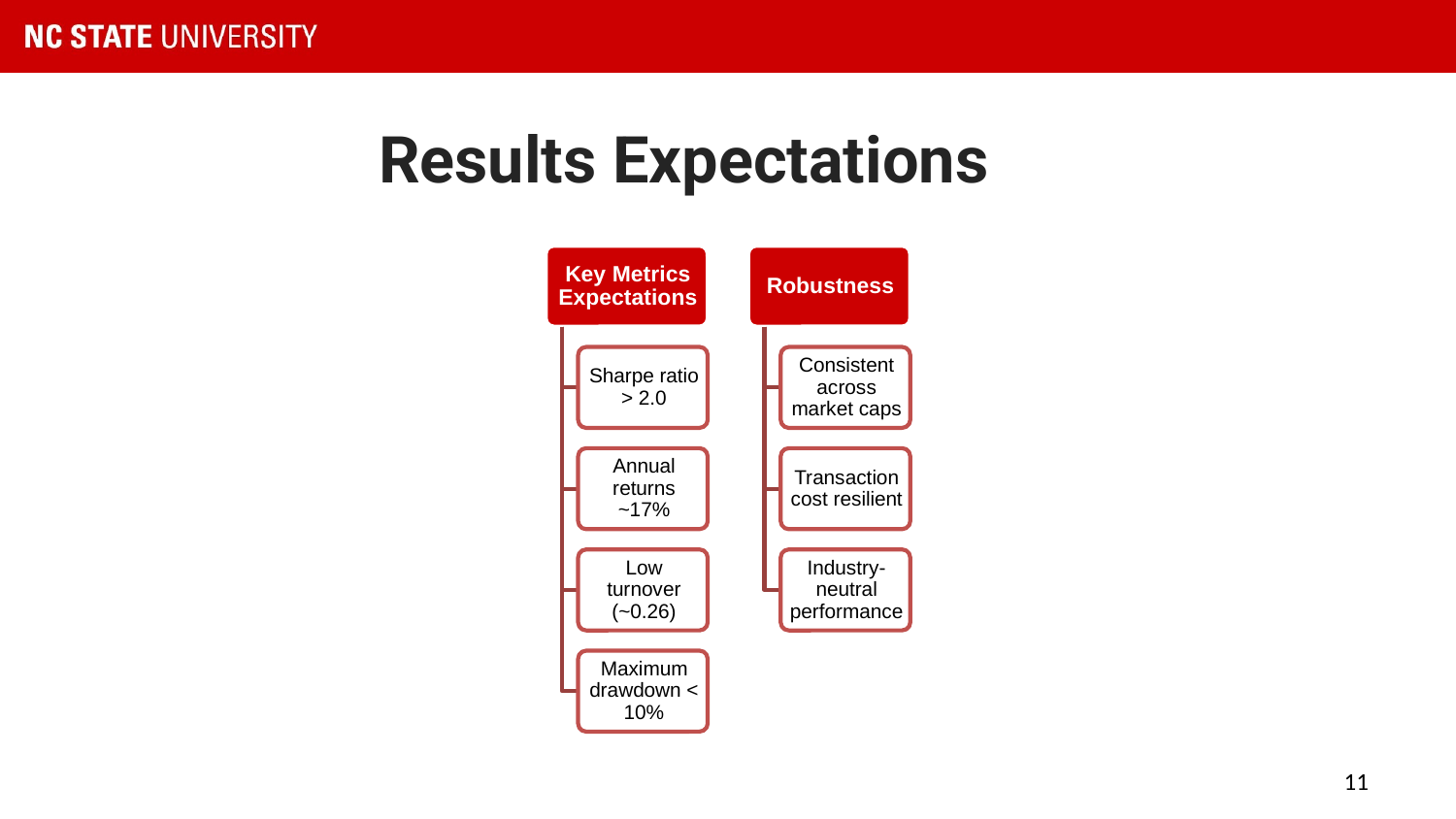

# Results Expectations
Key Metrics Expectations
Sharpe ratio > 2.0
Annual returns ~17%
Low turnover (~0.26)
Maximum drawdown < 10%
Robustness
Consistent across market caps
Transaction cost resilient
Industry-neutral performance
11